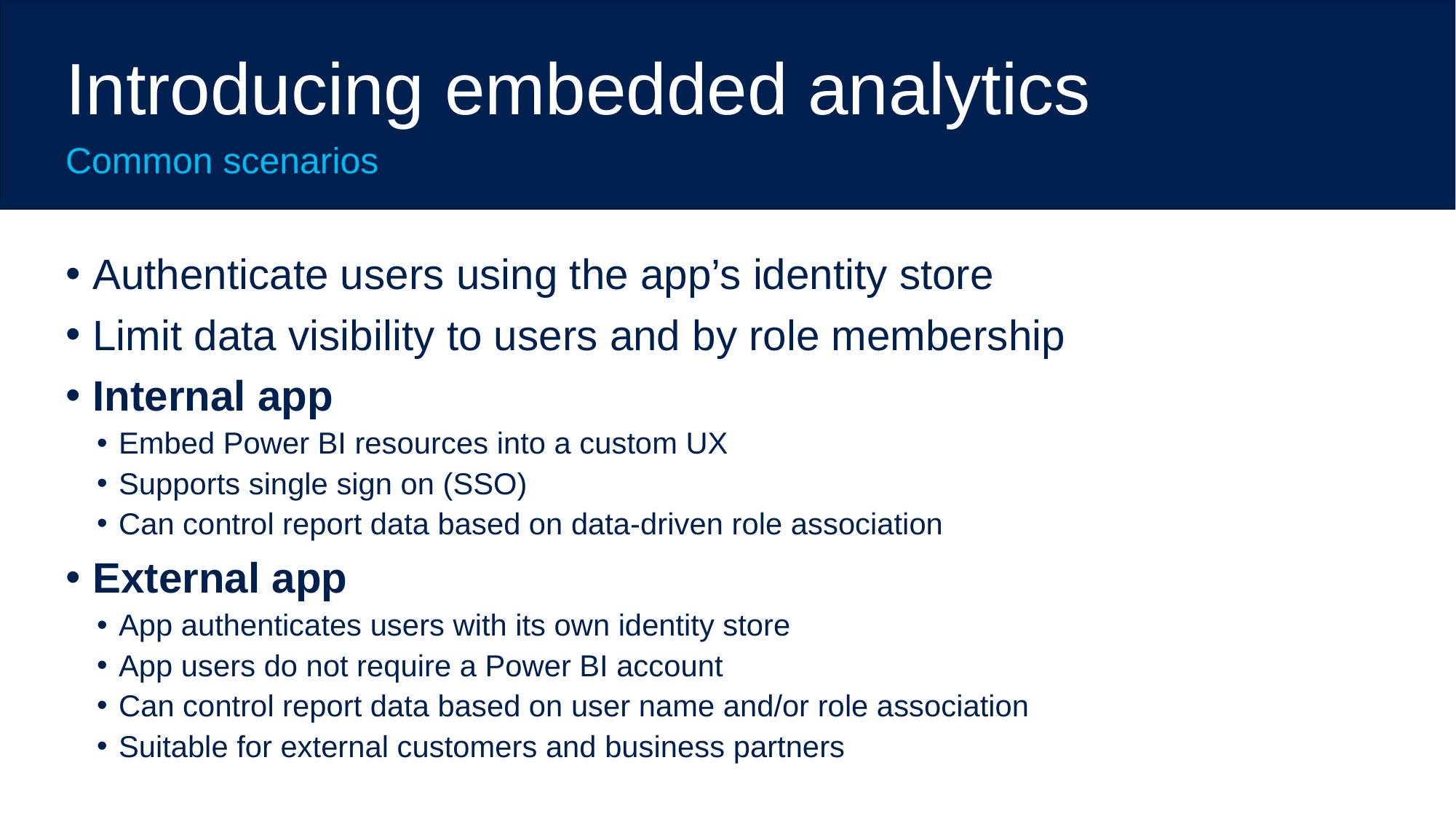

Introducing embedded analytics
Common scenarios
Authenticate users using the app’s identity store
Limit data visibility to users and by role membership
Internal app
Embed Power BI resources into a custom UX
Supports single sign on (SSO)
Can control report data based on data-driven role association
External app
App authenticates users with its own identity store
App users do not require a Power BI account
Can control report data based on user name and/or role association
Suitable for external customers and business partners